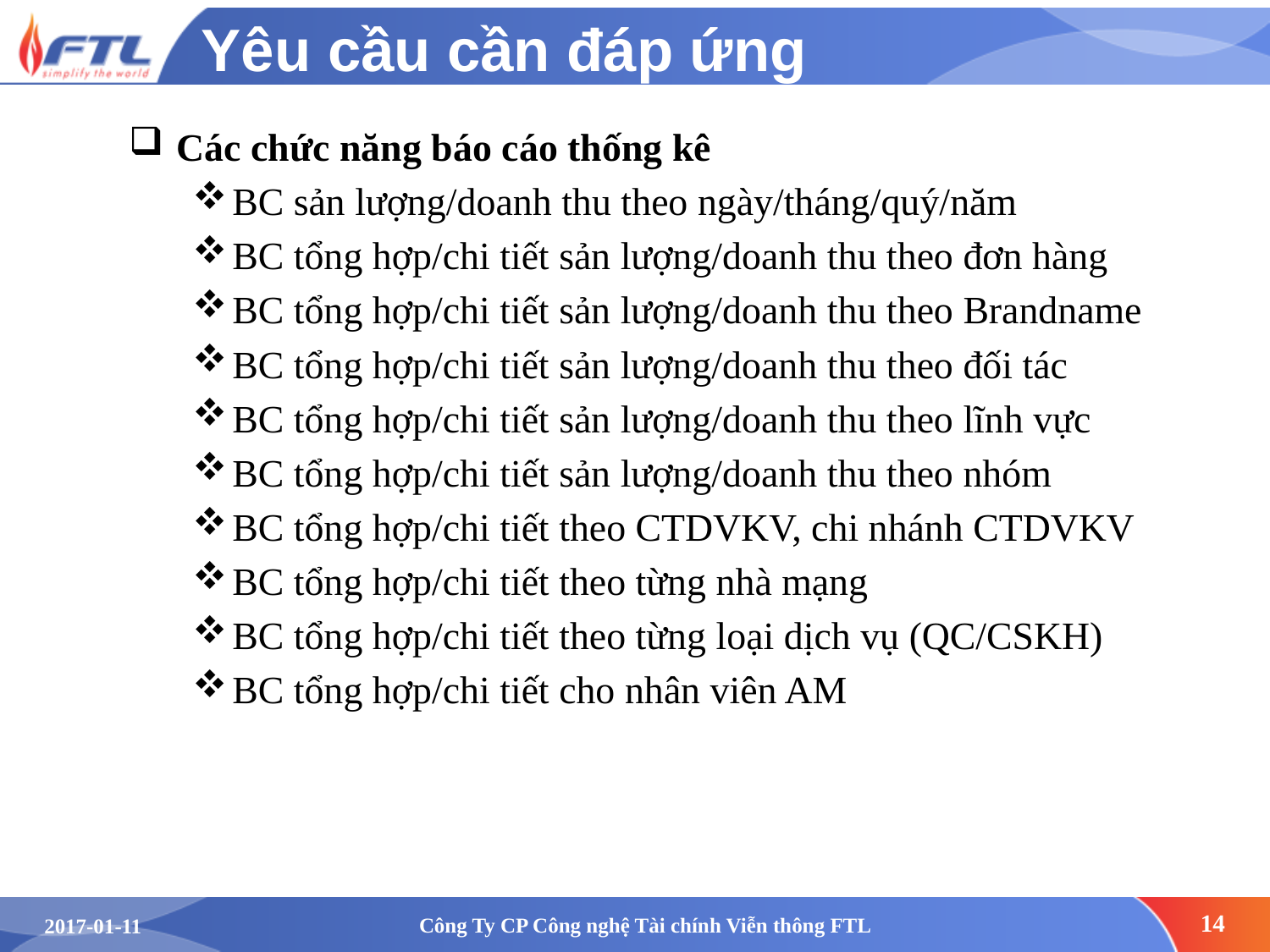

# Yêu cầu cần đáp ứng
Các chức năng báo cáo thống kê
BC sản lượng/doanh thu theo ngày/tháng/quý/năm
BC tổng hợp/chi tiết sản lượng/doanh thu theo đơn hàng
BC tổng hợp/chi tiết sản lượng/doanh thu theo Brandname
BC tổng hợp/chi tiết sản lượng/doanh thu theo đối tác
BC tổng hợp/chi tiết sản lượng/doanh thu theo lĩnh vực
BC tổng hợp/chi tiết sản lượng/doanh thu theo nhóm
BC tổng hợp/chi tiết theo CTDVKV, chi nhánh CTDVKV
BC tổng hợp/chi tiết theo từng nhà mạng
BC tổng hợp/chi tiết theo từng loại dịch vụ (QC/CSKH)
BC tổng hợp/chi tiết cho nhân viên AM

Công Ty CP Công nghệ Tài chính Viễn thông FTL
14